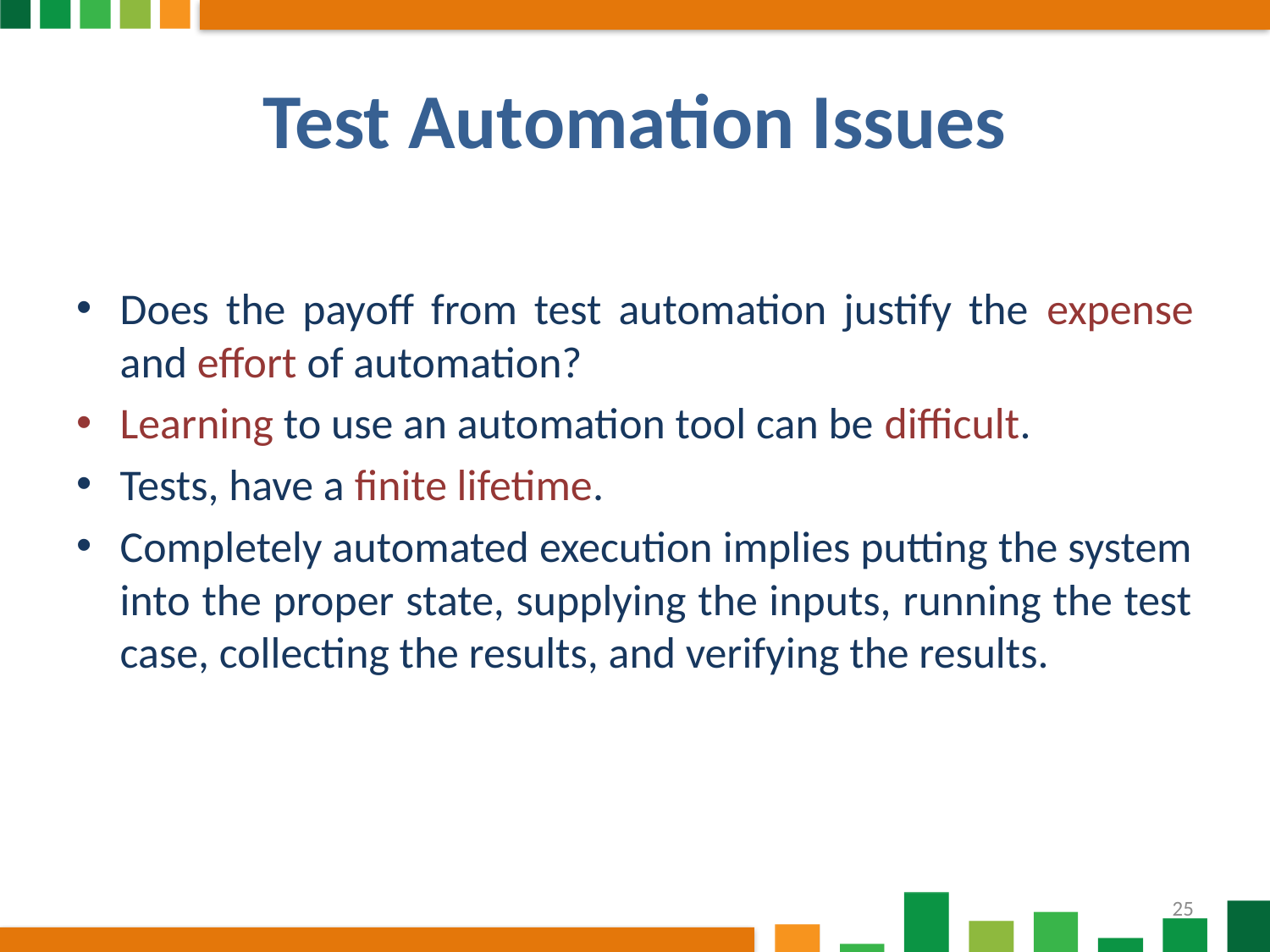

# Test Automation Issues
Does the payoff from test automation justify the expense and effort of automation?
Learning to use an automation tool can be difficult.
Tests, have a finite lifetime.
Completely automated execution implies putting the system into the proper state, supplying the inputs, running the test case, collecting the results, and verifying the results.
25